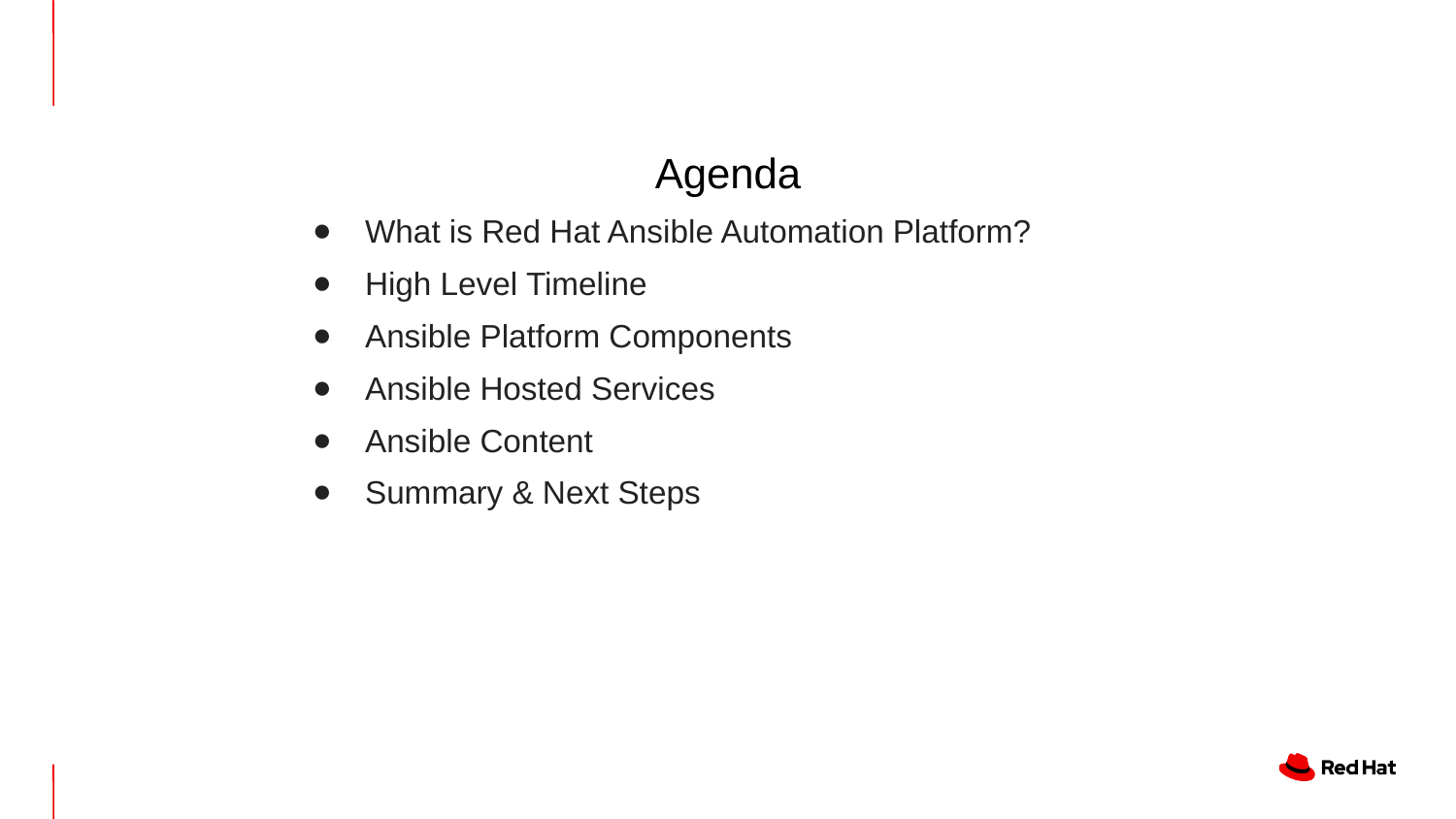

Agenda
What is Red Hat Ansible Automation Platform?
High Level Timeline
Ansible Platform Components
Ansible Hosted Services
Ansible Content
Summary & Next Steps